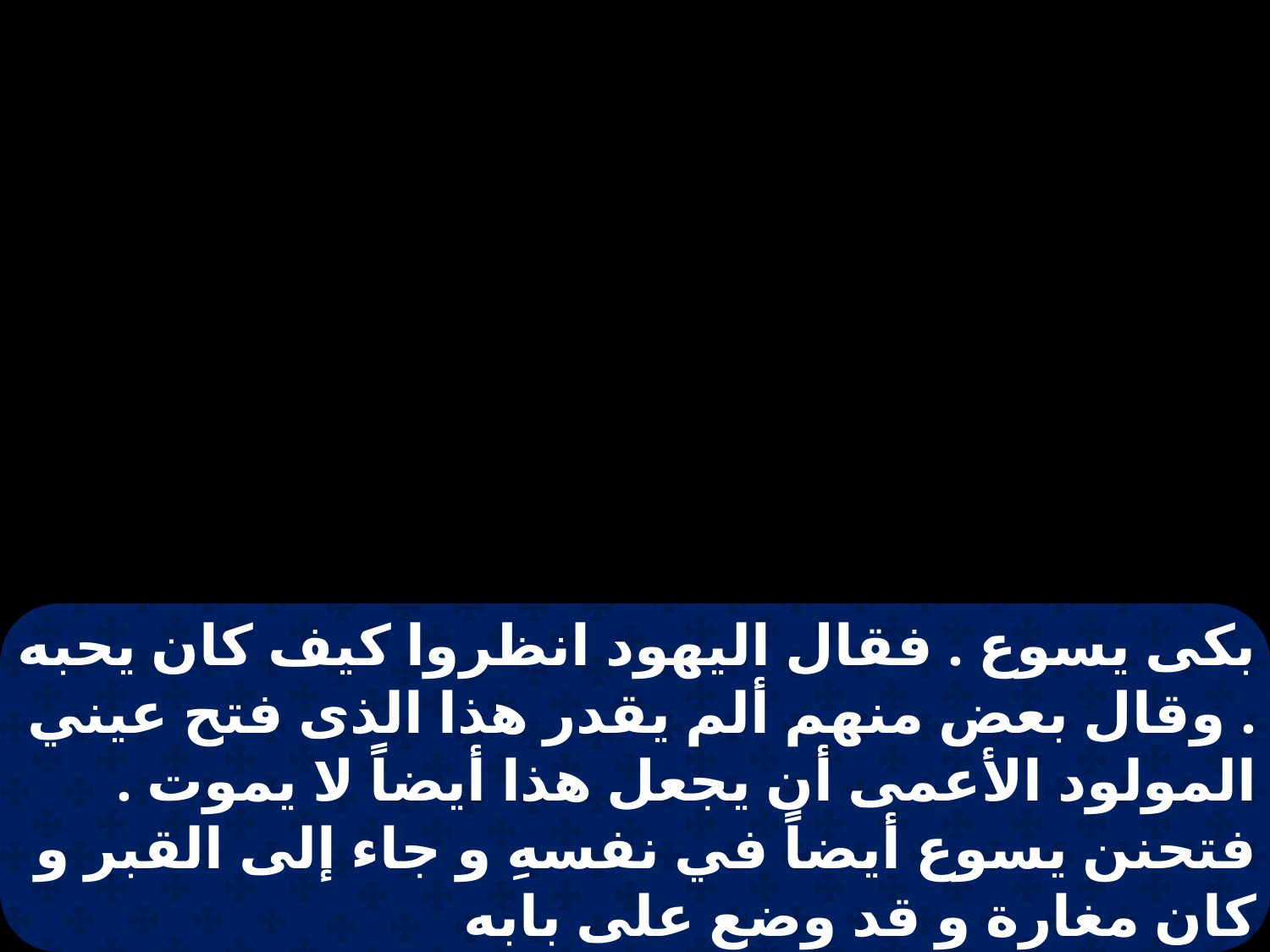

بكى يسوع . فقال اليهود انظروا كيف كان يحبه . وقال بعض منهم ألم يقدر هذا الذى فتح عيني المولود الأعمى أن يجعل هذا أيضاً لا يموت . فتحنن يسوع أيضاً في نفسهِ و جاء إلى القبر و كان مغارة و قد وضع على بابه